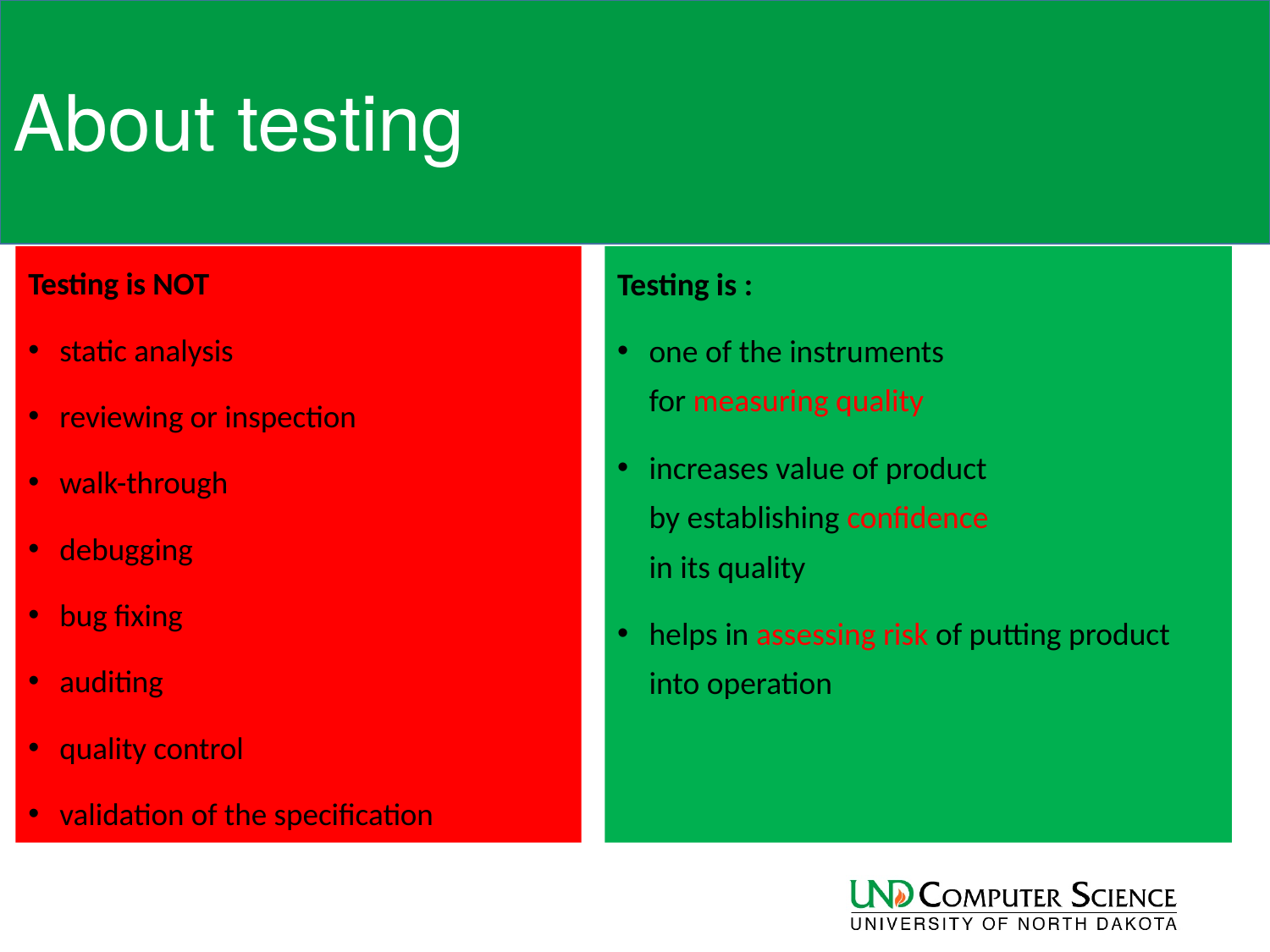

# About testing
Testing is NOT
static analysis
reviewing or inspection
walk-through
debugging
bug fixing
auditing
quality control
validation of the specification
Testing is :
one of the instruments
for measuring quality
increases value of product
by establishing confidence
in its quality
helps in assessing risk of putting product into operation